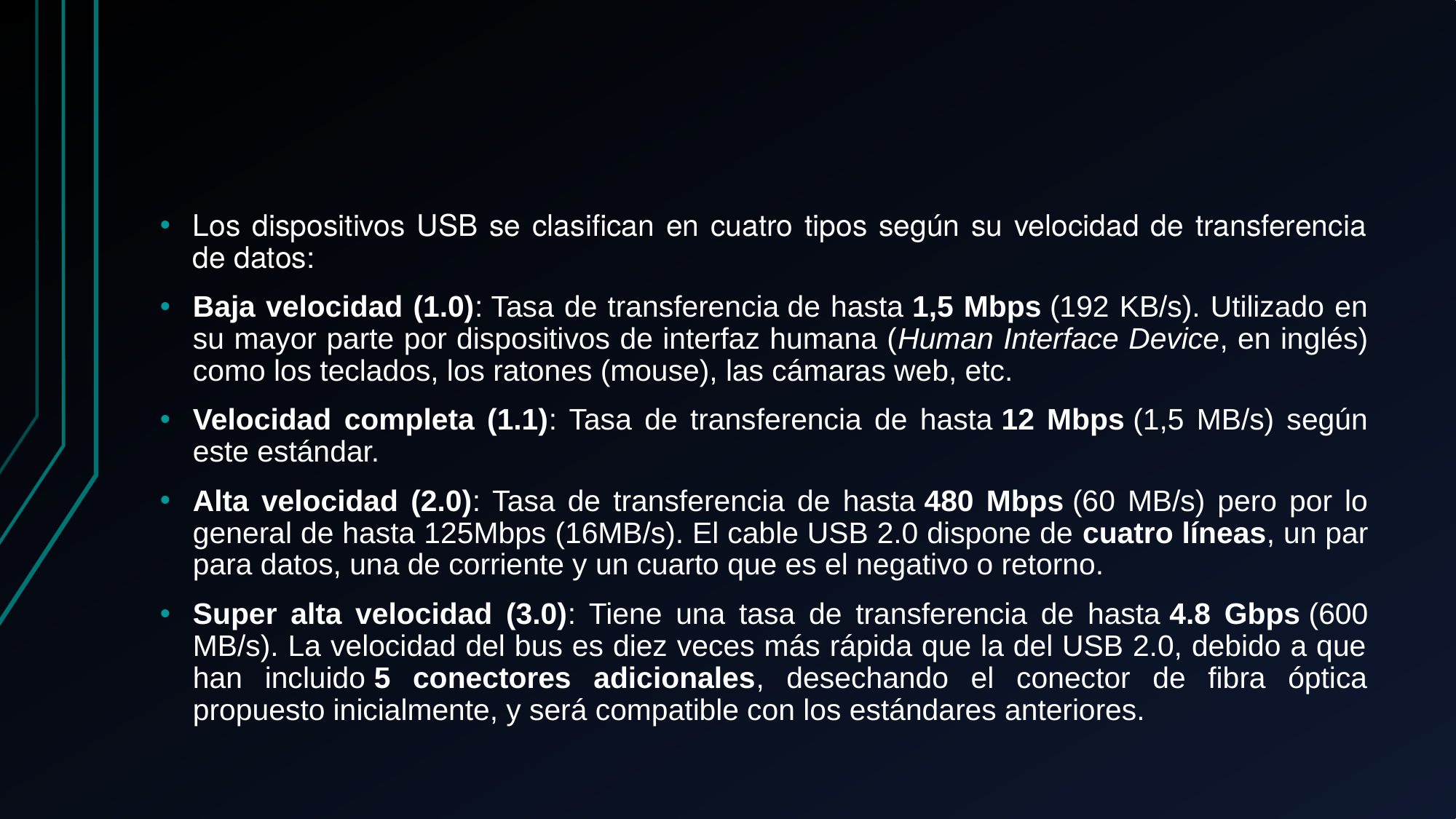

#
Los dispositivos USB se clasifican en cuatro tipos según su velocidad de transferencia de datos:
Baja velocidad (1.0): Tasa de transferencia de hasta 1,5 Mbps (192 KB/s). Utilizado en su mayor parte por dispositivos de interfaz humana (Human Interface Device, en inglés) como los teclados, los ratones (mouse), las cámaras web, etc.
Velocidad completa (1.1): Tasa de transferencia de hasta 12 Mbps (1,5 MB/s) según este estándar.
Alta velocidad (2.0): Tasa de transferencia de hasta 480 Mbps (60 MB/s) pero por lo general de hasta 125Mbps (16MB/s). El cable USB 2.0 dispone de cuatro líneas, un par para datos, una de corriente y un cuarto que es el negativo o retorno.
Super alta velocidad (3.0): Tiene una tasa de transferencia de hasta 4.8 Gbps (600 MB/s). La velocidad del bus es diez veces más rápida que la del USB 2.0, debido a que han incluido 5 conectores adicionales, desechando el conector de fibra óptica propuesto inicialmente, y será compatible con los estándares anteriores.